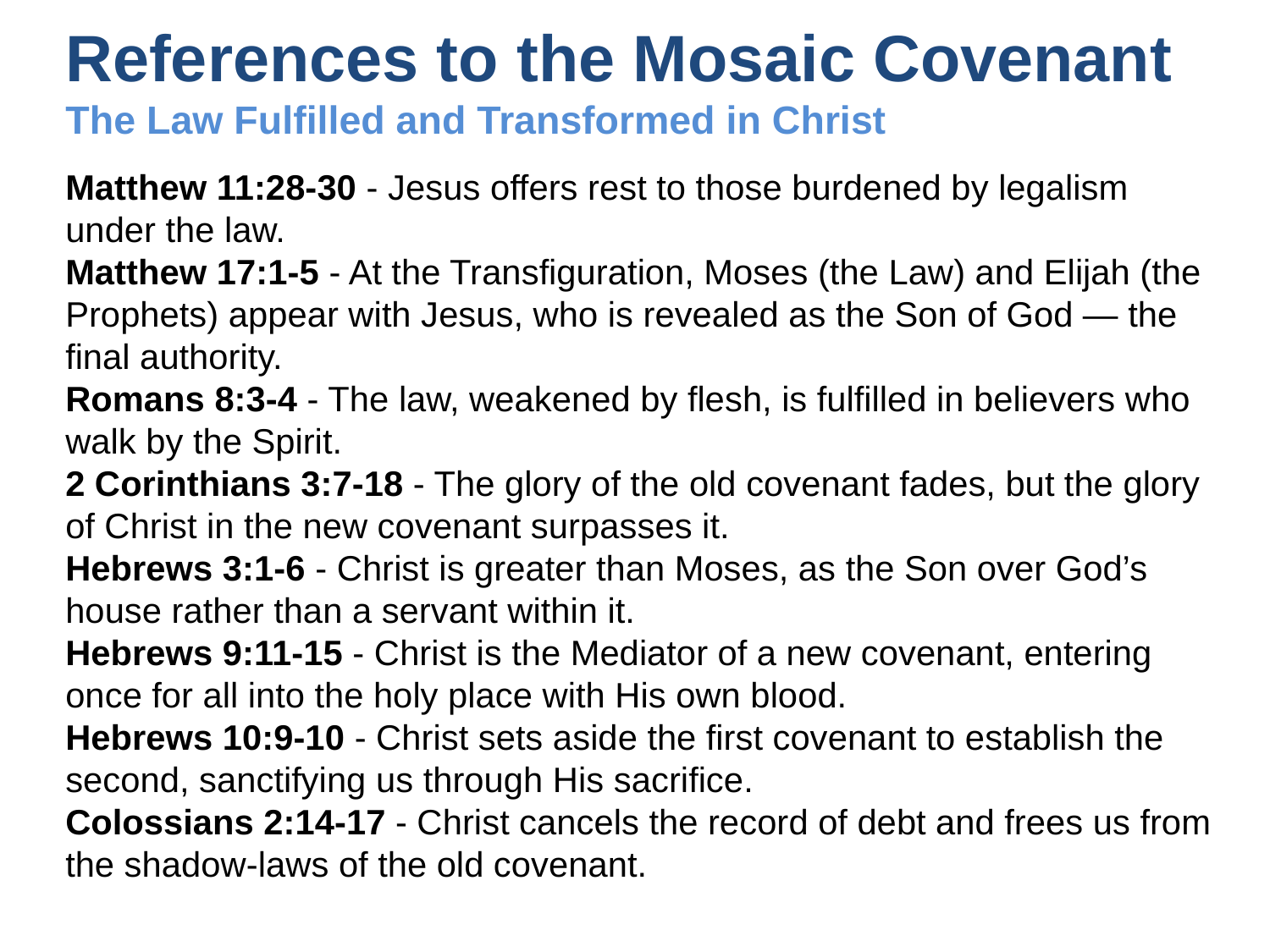

References to the Mosaic Covenant
The Law Fulfilled and Transformed in Christ
Matthew 11:28-30 - Jesus offers rest to those burdened by legalism under the law.
Matthew 17:1-5 - At the Transfiguration, Moses (the Law) and Elijah (the Prophets) appear with Jesus, who is revealed as the Son of God — the final authority.
Romans 8:3-4 - The law, weakened by flesh, is fulfilled in believers who walk by the Spirit.
2 Corinthians 3:7-18 - The glory of the old covenant fades, but the glory of Christ in the new covenant surpasses it.
Hebrews 3:1-6 - Christ is greater than Moses, as the Son over God’s house rather than a servant within it.
Hebrews 9:11-15 - Christ is the Mediator of a new covenant, entering once for all into the holy place with His own blood.
Hebrews 10:9-10 - Christ sets aside the first covenant to establish the second, sanctifying us through His sacrifice.
Colossians 2:14-17 - Christ cancels the record of debt and frees us from the shadow-laws of the old covenant.